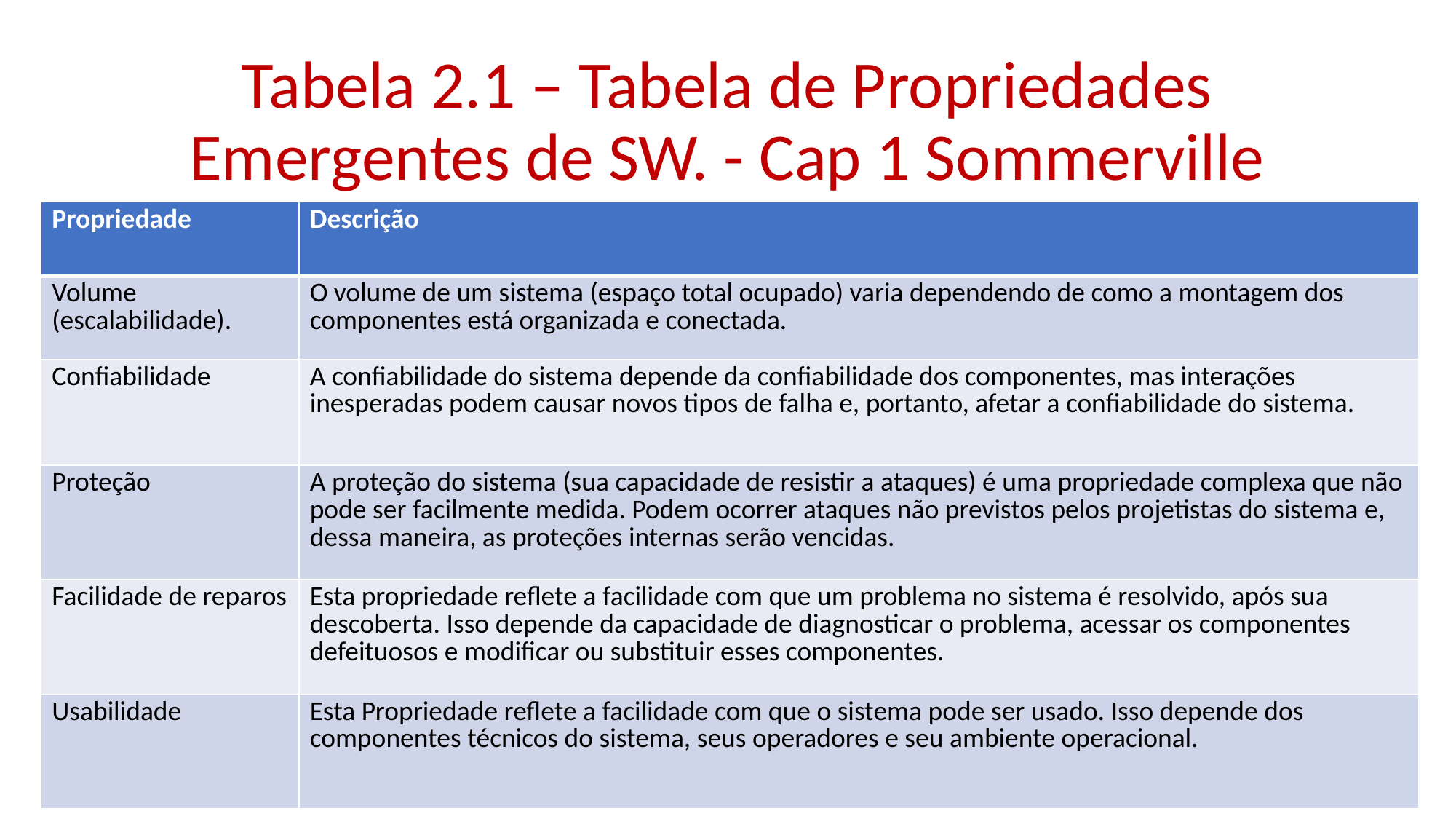

# Tabela 2.1 – Tabela de Propriedades Emergentes de SW. - Cap 1 Sommerville
| Propriedade | Descrição |
| --- | --- |
| Volume (escalabilidade). | O volume de um sistema (espaço total ocupado) varia dependendo de como a montagem dos componentes está organizada e conectada. |
| Confiabilidade | A confiabilidade do sistema depende da confiabilidade dos componentes, mas interações inesperadas podem causar novos tipos de falha e, portanto, afetar a confiabilidade do sistema. |
| Proteção | A proteção do sistema (sua capacidade de resistir a ataques) é uma propriedade complexa que não pode ser facilmente medida. Podem ocorrer ataques não previstos pelos projetistas do sistema e, dessa maneira, as proteções internas serão vencidas. |
| Facilidade de reparos | Esta propriedade reflete a facilidade com que um problema no sistema é resolvido, após sua descoberta. Isso depende da capacidade de diagnosticar o problema, acessar os componentes defeituosos e modificar ou substituir esses componentes. |
| Usabilidade | Esta Propriedade reflete a facilidade com que o sistema pode ser usado. Isso depende dos componentes técnicos do sistema, seus operadores e seu ambiente operacional. |

34